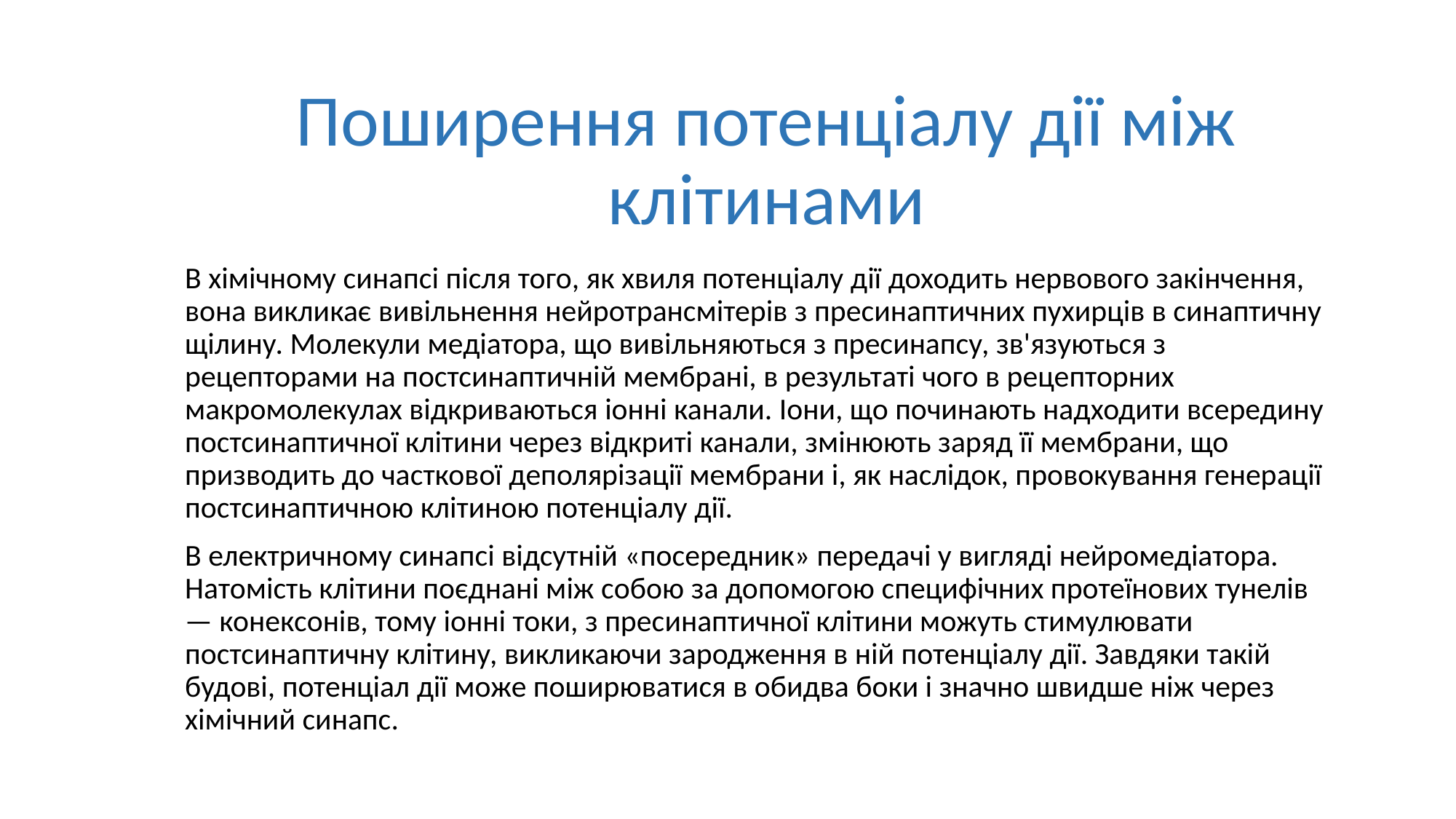

# Поширення потенціалу дії між клітинами
В хімічному синапсі після того, як хвиля потенціалу дії доходить нервового закінчення, вона викликає вивільнення нейротрансмітерів з пресинаптичних пухирців в синаптичну щілину. Молекули медіатора, що вивільняються з пресинапсу, зв'язуються з рецепторами на постсинаптичній мембрані, в результаті чого в рецепторних макромолекулах відкриваються іонні канали. Іони, що починають надходити всередину постсинаптичної клітини через відкриті канали, змінюють заряд її мембрани, що призводить до часткової деполярізації мембрани і, як наслідок, провокування генерації постсинаптичною клітиною потенціалу дії.
В електричному синапсі відсутній «посередник» передачі у вигляді нейромедіатора. Натомість клітини поєднані між собою за допомогою специфічних протеїнових тунелів — конексонів, тому іонні токи, з пресинаптичної клітини можуть стимулювати постсинаптичну клітину, викликаючи зародження в ній потенціалу дії. Завдяки такій будові, потенціал дії може поширюватися в обидва боки і значно швидше ніж через хімічний синапс.